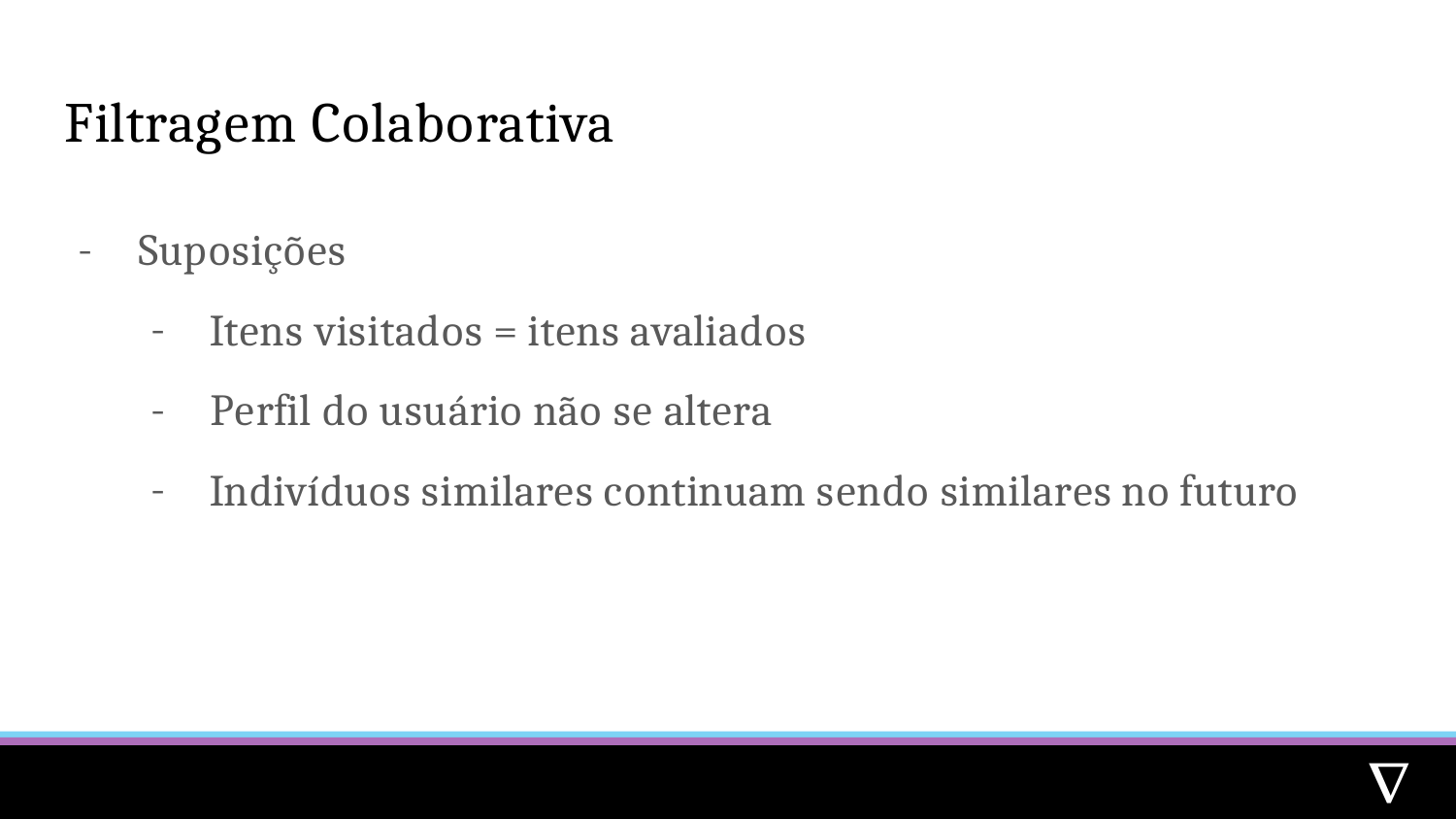

# Filtragem Colaborativa
Suposições
Itens visitados = itens avaliados
Perfil do usuário não se altera
Indivíduos similares continuam sendo similares no futuro